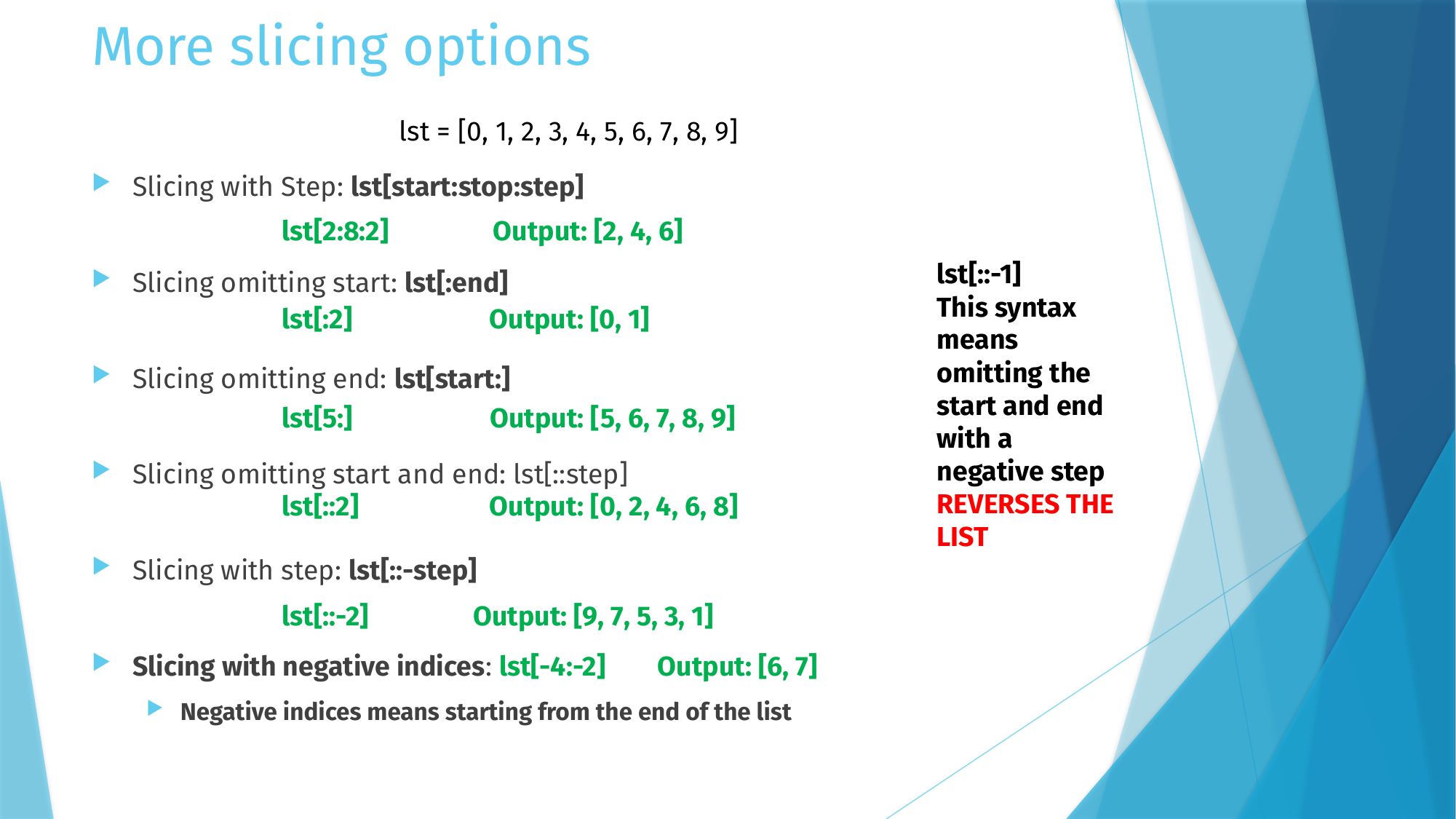

# More slicing options
lst = [0, 1, 2, 3, 4, 5, 6, 7, 8, 9]
Slicing with Step: lst[start:stop:step]

Slicing omitting start: lst[:end]

Slicing omitting end: lst[start:]

Slicing omitting start and end: lst[::step]

Slicing with step: lst[::-step]

Slicing with negative indices: lst[-4:-2]        Output: [6, 7]
Negative indices means starting from the end of the list

lst[2:8:2]                Output: [2, 4, 6]
lst[::-1]
This syntax means omitting the start and end with a negative step
REVERSES THE LIST
lst[:2]                     Output: [0, 1]
lst[5:]                     Output: [5, 6, 7, 8, 9]
lst[::2]                    Output: [0, 2, 4, 6, 8]
lst[::-2]                Output: [9, 7, 5, 3, 1]